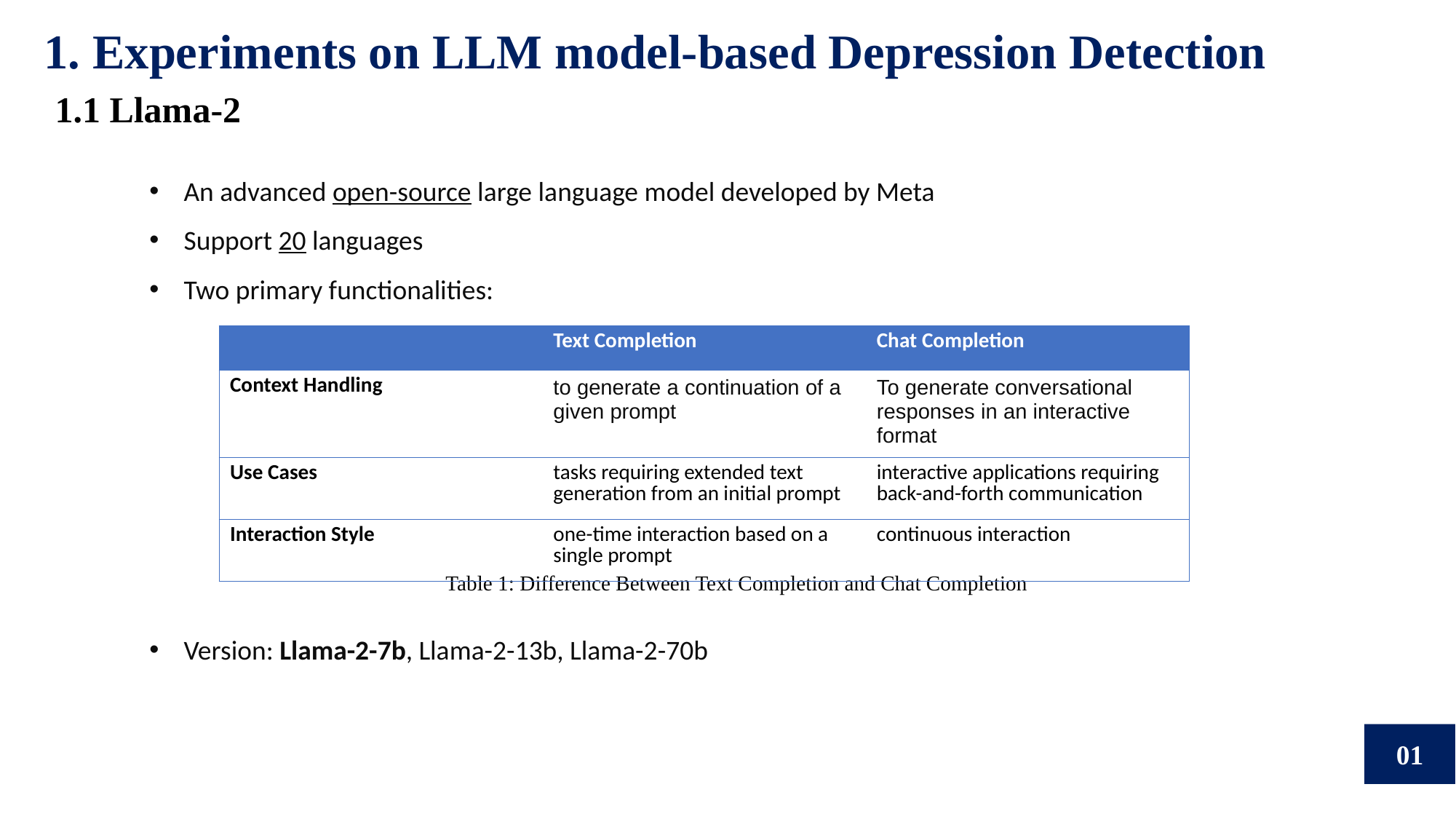

1. Experiments on LLM model-based Depression Detection

1.1 Llama-2
An advanced open-source large language model developed by Meta
Support 20 languages
Two primary functionalities:

Version: Llama-2-7b, Llama-2-13b, Llama-2-70b
|  | Text Completion | Chat Completion |
| --- | --- | --- |
| Context Handling | to generate a continuation of a given prompt | To generate conversational responses in an interactive format |
| Use Cases | tasks requiring extended text generation from an initial prompt | interactive applications requiring back-and-forth communication |
| Interaction Style | one-time interaction based on a single prompt | continuous interaction |
Table 1: Difference Between Text Completion and Chat Completion
01